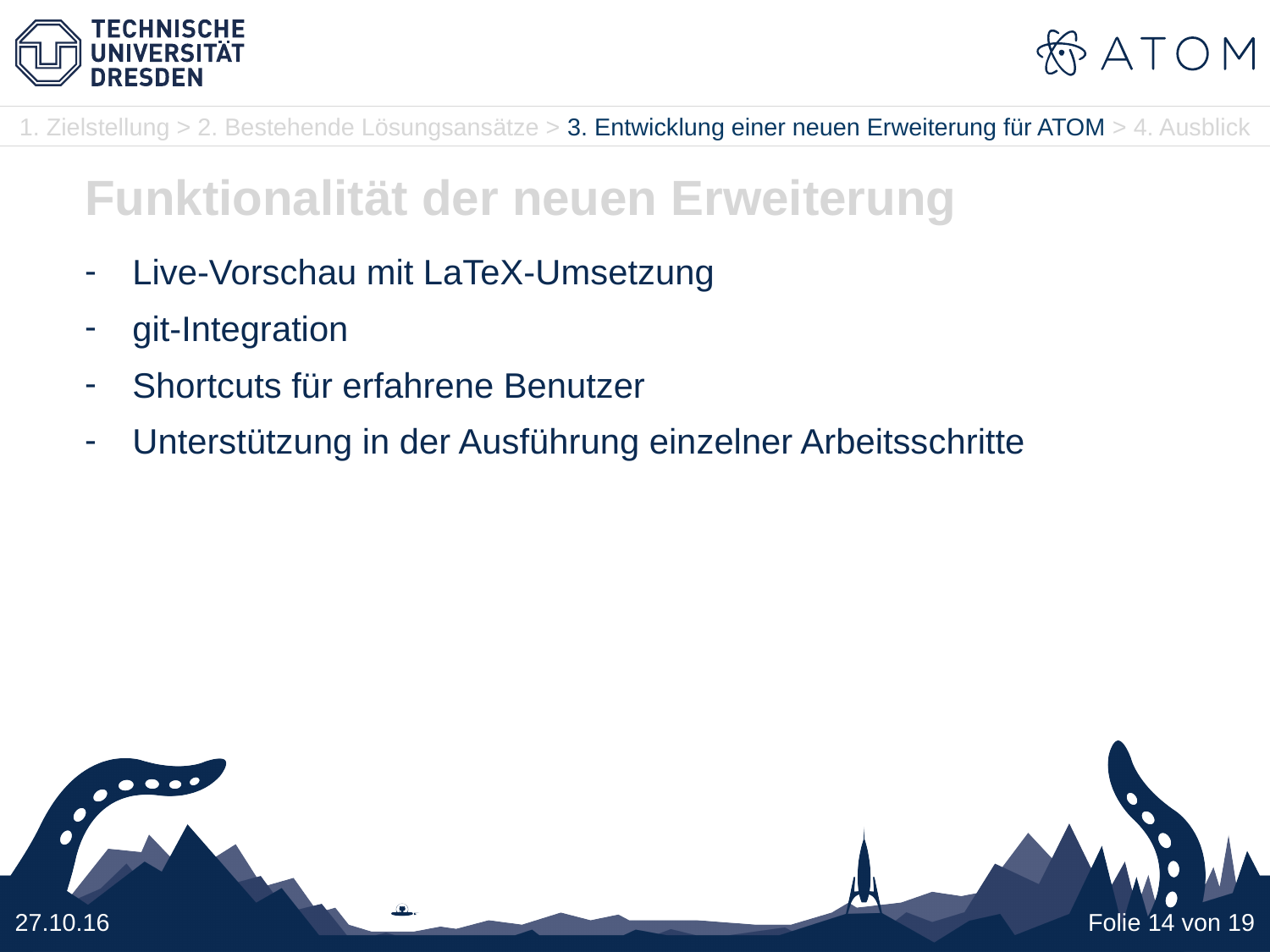

Funktionalität der neuen Erweiterung

Live-Vorschau mit LaTeX-Umsetzung
git-Integration
Shortcuts für erfahrene Benutzer
Unterstützung in der Ausführung einzelner Arbeitsschritte

27.10.16
Folie 14 von 19